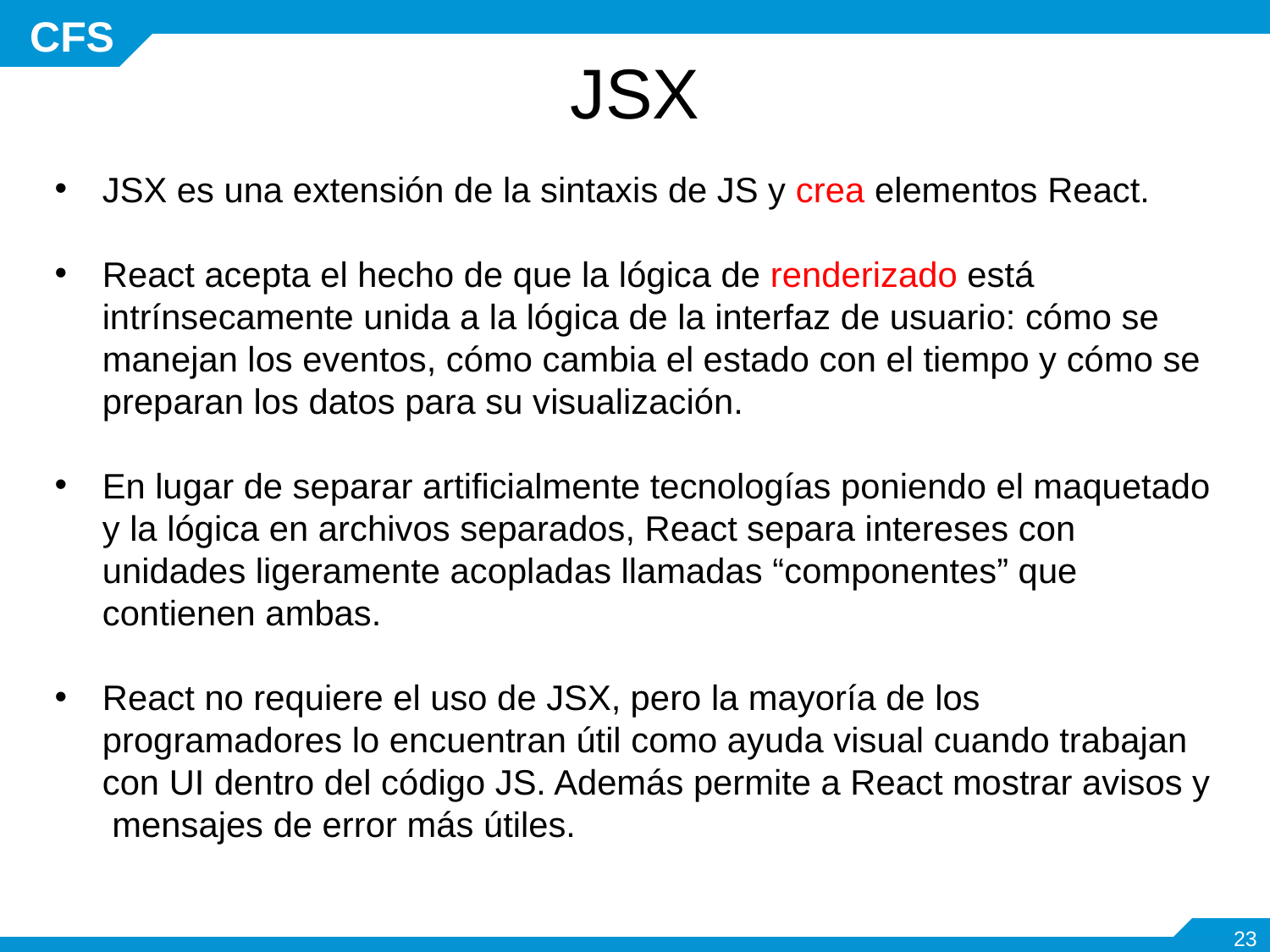

# JSX
JSX es una extensión de la sintaxis de JS y crea elementos React.
React acepta el hecho de que la lógica de renderizado está intrínsecamente unida a la lógica de la interfaz de usuario: cómo se manejan los eventos, cómo cambia el estado con el tiempo y cómo se preparan los datos para su visualización.
En lugar de separar artificialmente tecnologías poniendo el maquetado y la lógica en archivos separados, React separa intereses con unidades ligeramente acopladas llamadas “componentes” que contienen ambas.
React no requiere el uso de JSX, pero la mayoría de los programadores lo encuentran útil como ayuda visual cuando trabajan con UI dentro del código JS. Además permite a React mostrar avisos y  mensajes de error más útiles.
23